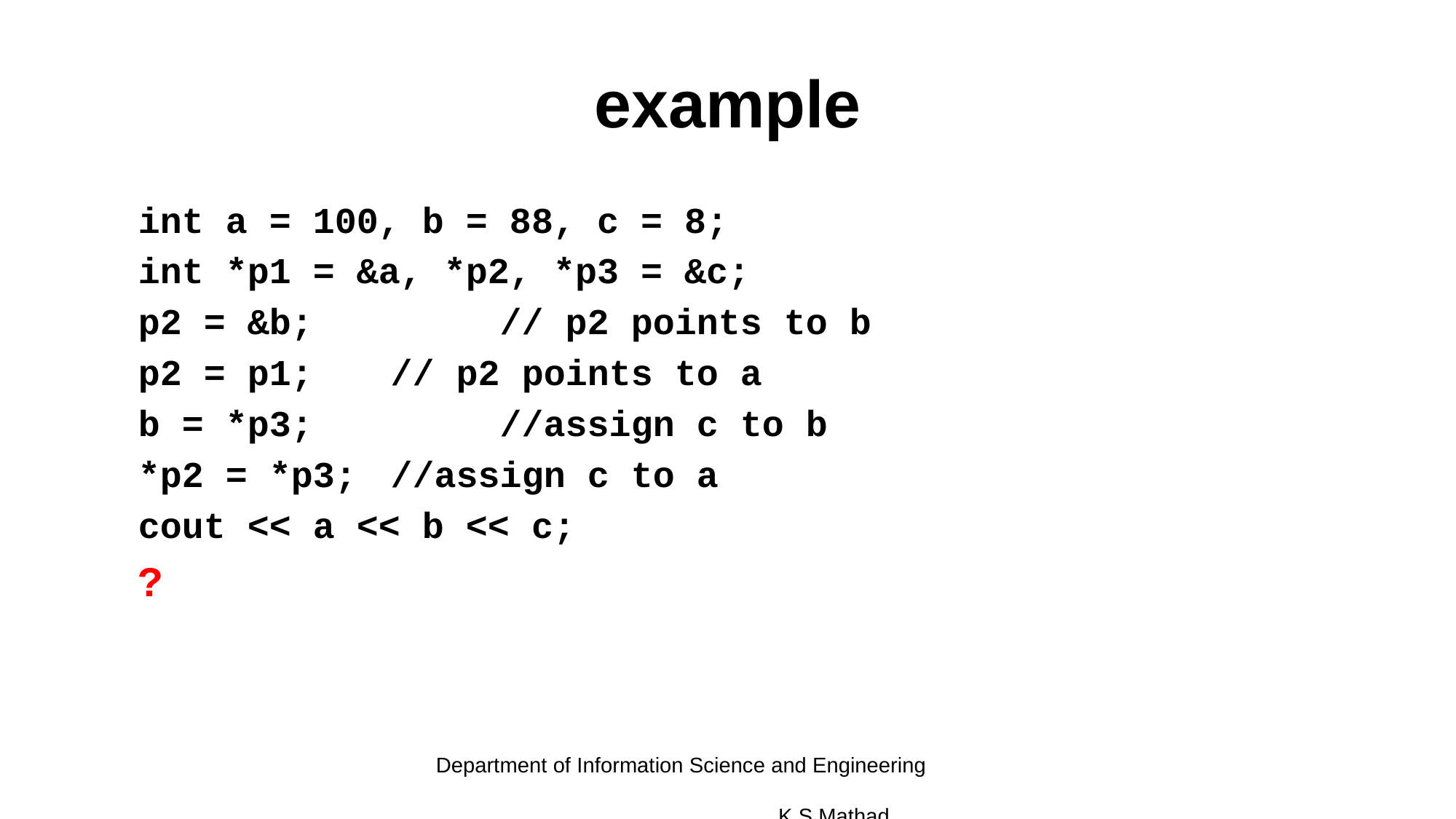

# example
int a = 100, b = 88, c = 8;
int *p1 = &a, *p2, *p3 = &c;
p2 = &b;		// p2 points to b
p2 = p1; 	// p2 points to a
b = *p3;		//assign c to b
*p2 = *p3;	//assign c to a
cout << a << b << c;
?
Department of Information Science and Engineering                                                                                                                                          K.S.Mathad
23